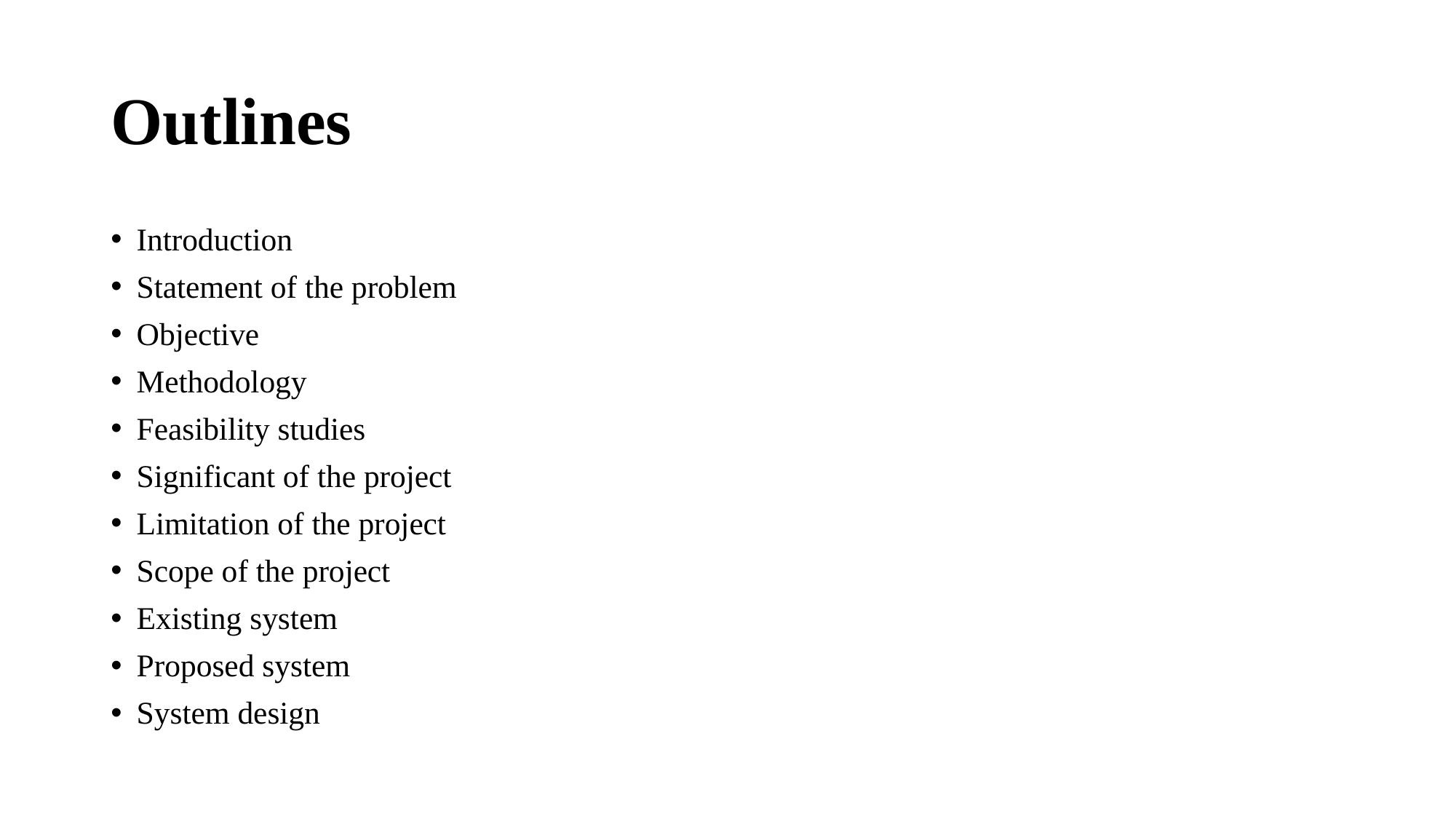

# Outlines
Introduction
Statement of the problem
Objective
Methodology
Feasibility studies
Significant of the project
Limitation of the project
Scope of the project
Existing system
Proposed system
System design